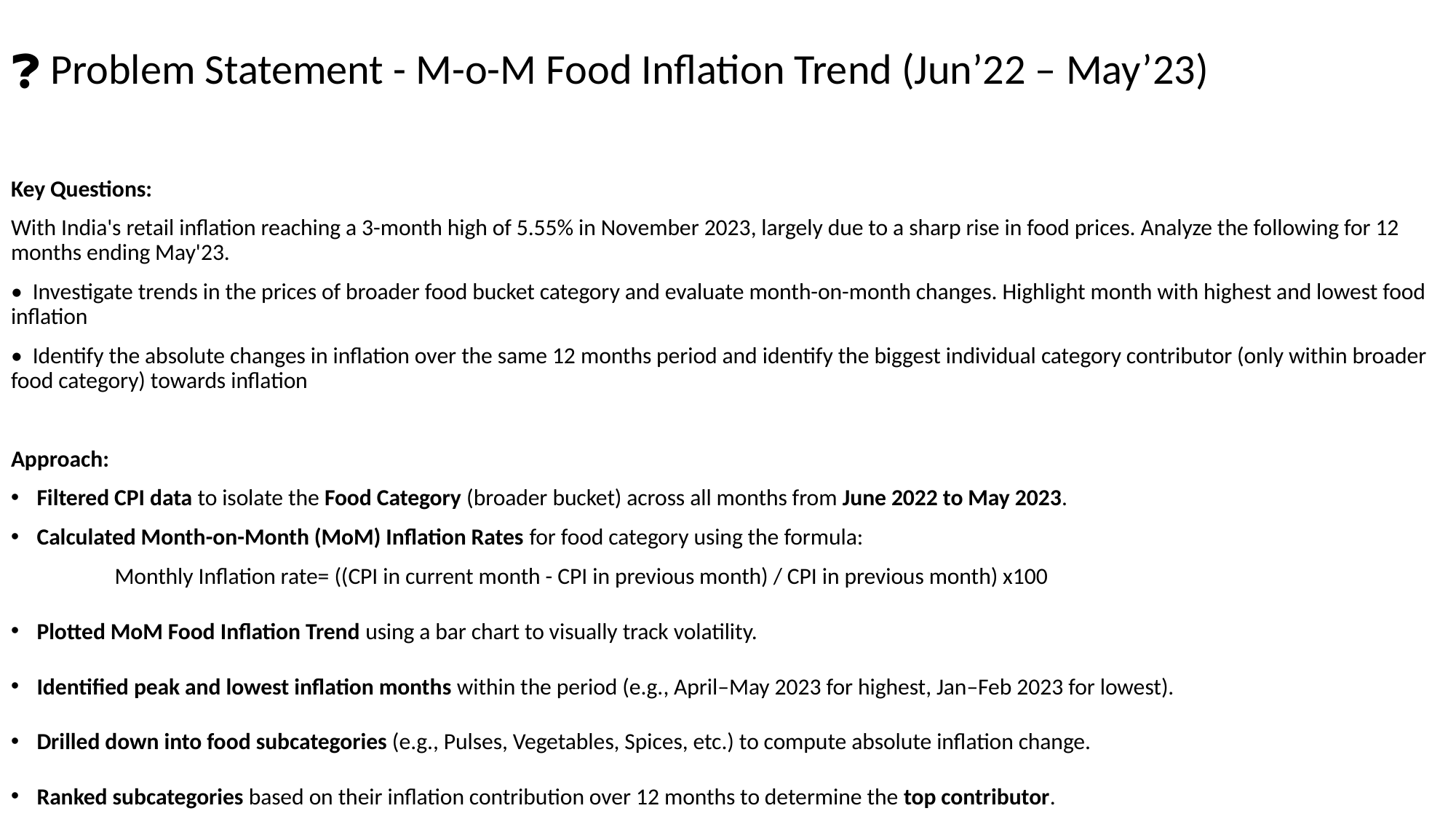

# ❓ Problem Statement - M-o-M Food Inflation Trend (Jun’22 – May’23)
Key Questions:
With India's retail inflation reaching a 3-month high of 5.55% in November 2023, largely due to a sharp rise in food prices. Analyze the following for 12 months ending May'23.
•  ⁠Investigate trends in the prices of broader food bucket category and evaluate month-on-month changes. Highlight month with highest and lowest food inflation
•  ⁠Identify the absolute changes in inflation over the same 12 months period and identify the biggest individual category contributor (only within broader food category) towards inflation

Approach:
Filtered CPI data to isolate the Food Category (broader bucket) across all months from June 2022 to May 2023.
Calculated Month-on-Month (MoM) Inflation Rates for food category using the formula:
	Monthly Inflation rate= ((CPI in current month - CPI in previous month) / CPI in previous month) x100

Plotted MoM Food Inflation Trend using a bar chart to visually track volatility.

Identified peak and lowest inflation months within the period (e.g., April–May 2023 for highest, Jan–Feb 2023 for lowest).

Drilled down into food subcategories (e.g., Pulses, Vegetables, Spices, etc.) to compute absolute inflation change.

Ranked subcategories based on their inflation contribution over 12 months to determine the top contributor.